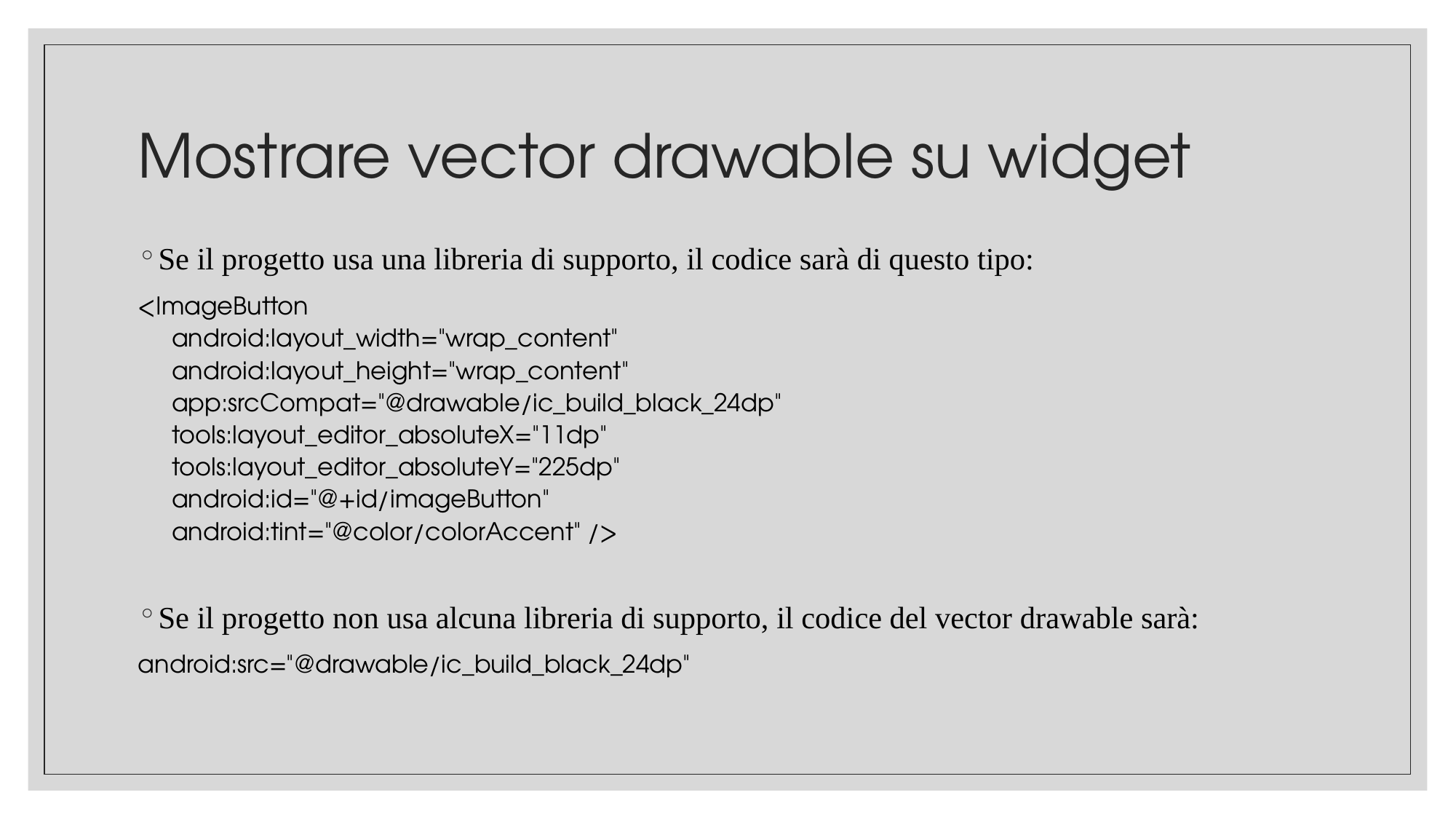

# Mostrare vector drawable su widget
Se il progetto usa una libreria di supporto, il codice sarà di questo tipo:
<ImageButton
  android:layout_width="wrap_content"
  android:layout_height="wrap_content"
  app:srcCompat="@drawable/ic_build_black_24dp"
  tools:layout_editor_absoluteX="11dp"
  tools:layout_editor_absoluteY="225dp"
  android:id="@+id/imageButton"
  android:tint="@color/colorAccent" />

Se il progetto non usa alcuna libreria di supporto, il codice del vector drawable sarà:
android:src="@drawable/ic_build_black_24dp"